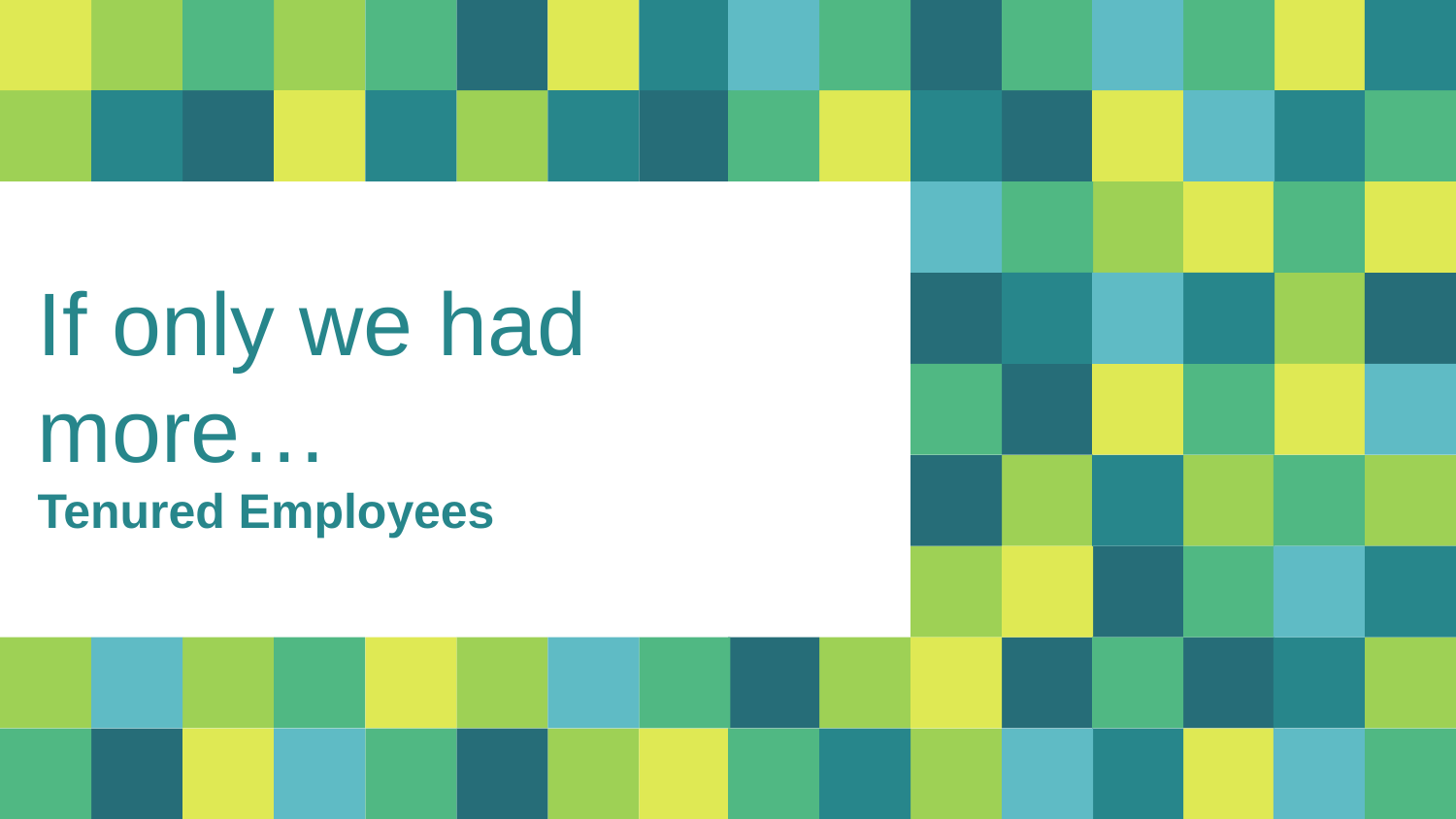

# If only we had more…
Tenured Employees